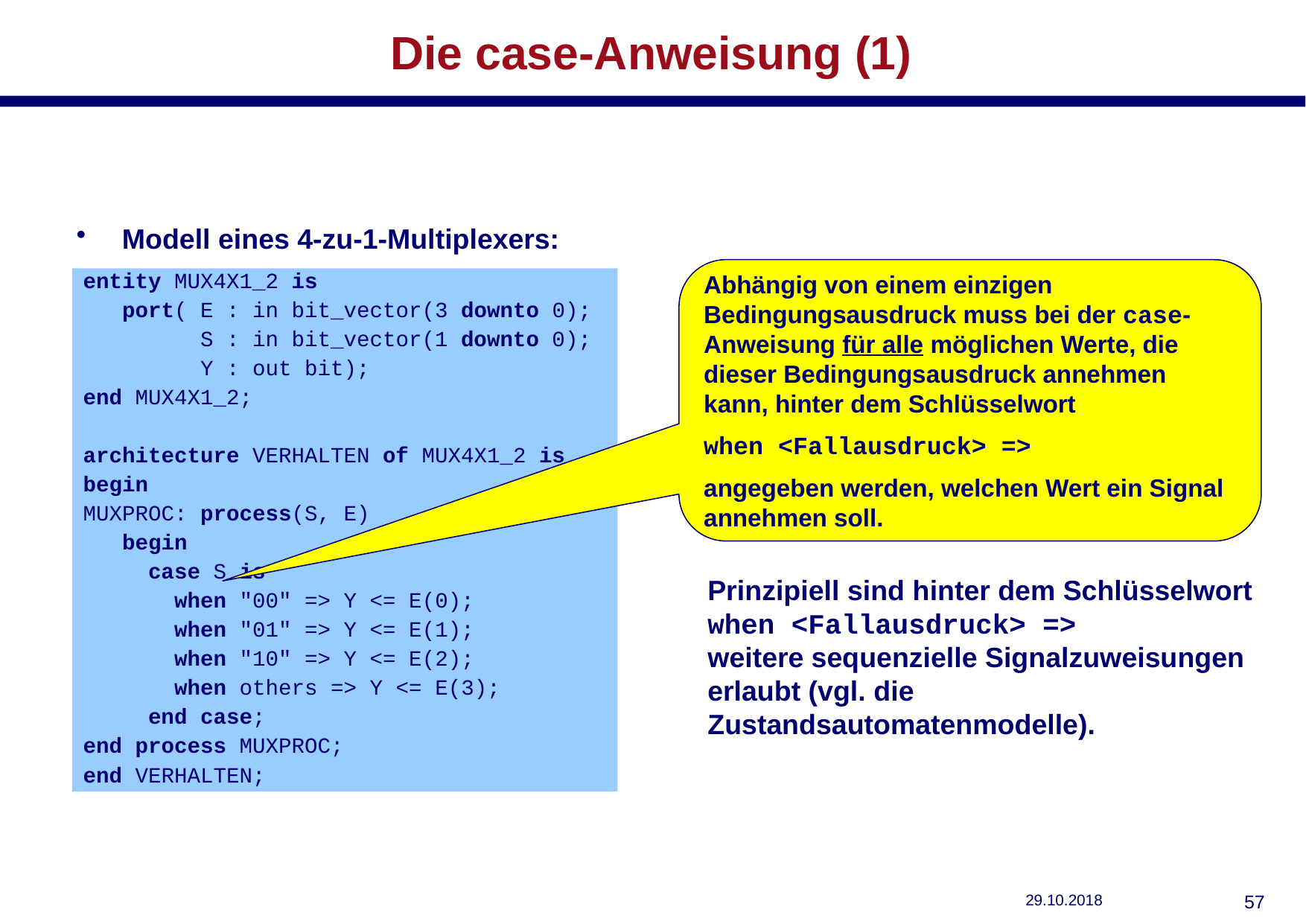

# Die case-Anweisung (1)
Modell eines 4-zu-1-Multiplexers:
Abhängig von einem einzigen Bedingungsausdruck muss bei der case-Anweisung für alle möglichen Werte, die dieser Bedingungsausdruck annehmen kann, hinter dem Schlüsselwort
when <Fallausdruck> =>
angegeben werden, welchen Wert ein Signal annehmen soll.
entity MUX4X1_2 is
   port( E : in bit_vector(3 downto 0);
         S : in bit_vector(1 downto 0);
         Y : out bit);
end MUX4X1_2;

architecture VERHALTEN of MUX4X1_2 is
begin
MUXPROC: process(S, E)
   begin
     case S is
       when "00" => Y <= E(0);
       when "01" => Y <= E(1);
       when "10" => Y <= E(2);
       when others => Y <= E(3);
     end case;
end process MUXPROC;
end VERHALTEN;
Prinzipiell sind hinter dem Schlüsselwort when <Fallausdruck> =>
weitere sequenzielle Signalzuweisungen erlaubt (vgl. die Zustandsautomatenmodelle).
29.10.2018
57